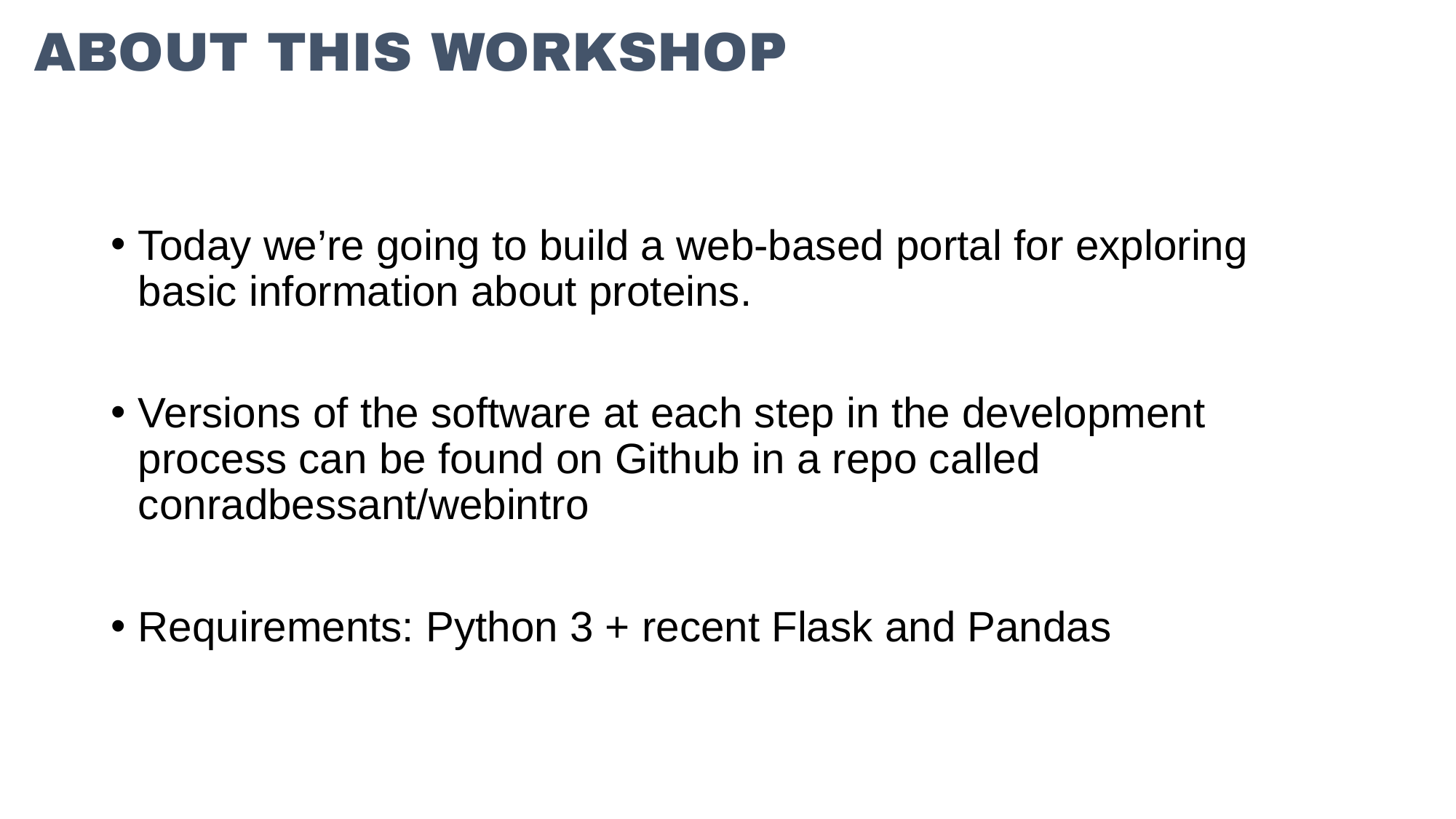

# ABOUT THIS WORKSHOP
Today we’re going to build a web-based portal for exploring basic information about proteins.

Versions of the software at each step in the development process can be found on Github in a repo called conradbessant/webintro

Requirements: Python 3 + recent Flask and Pandas